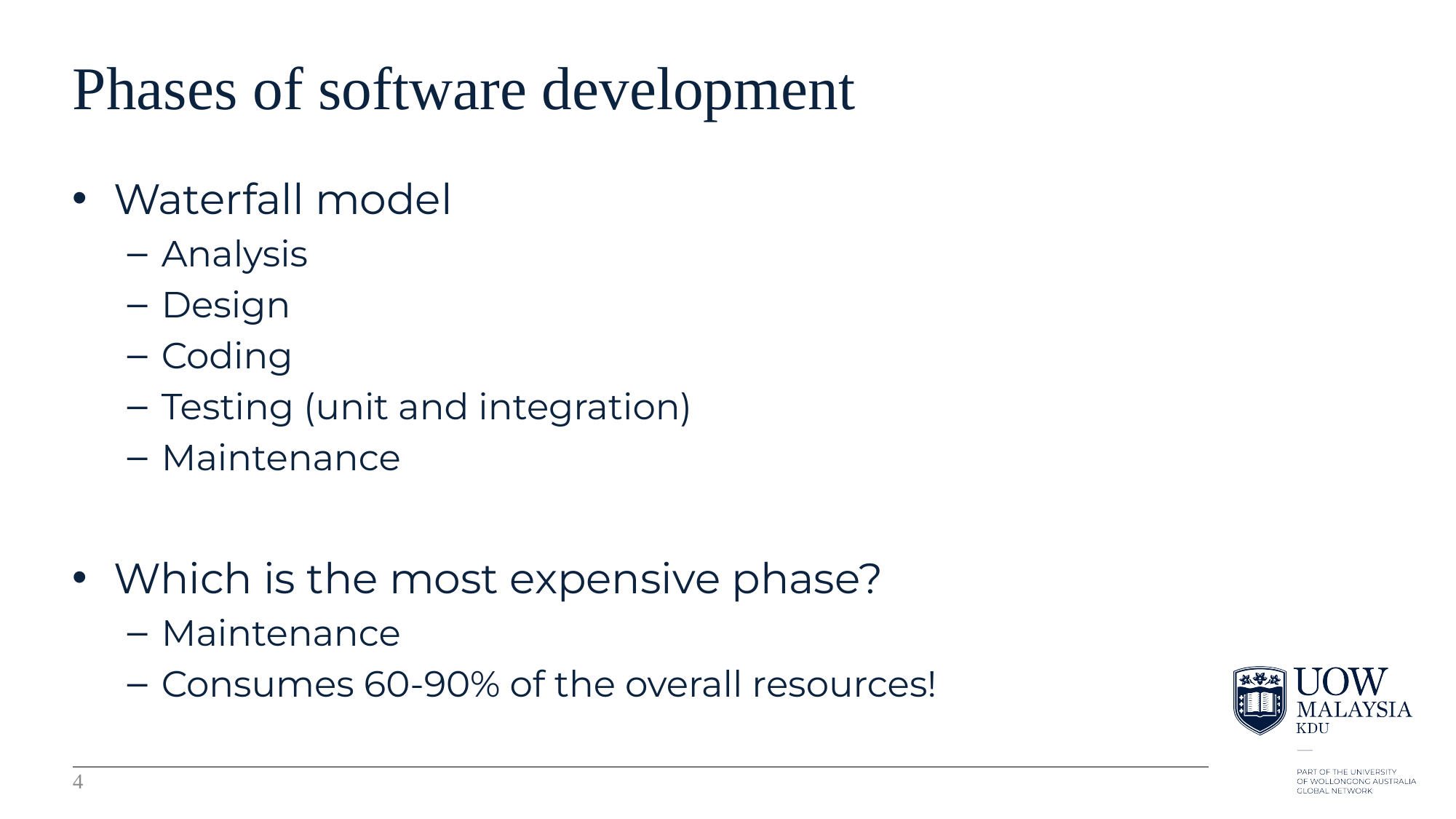

4
# Phases of software development
Waterfall model
Analysis
Design
Coding
Testing (unit and integration)
Maintenance

Which is the most expensive phase?
Maintenance
Consumes 60-90% of the overall resources!